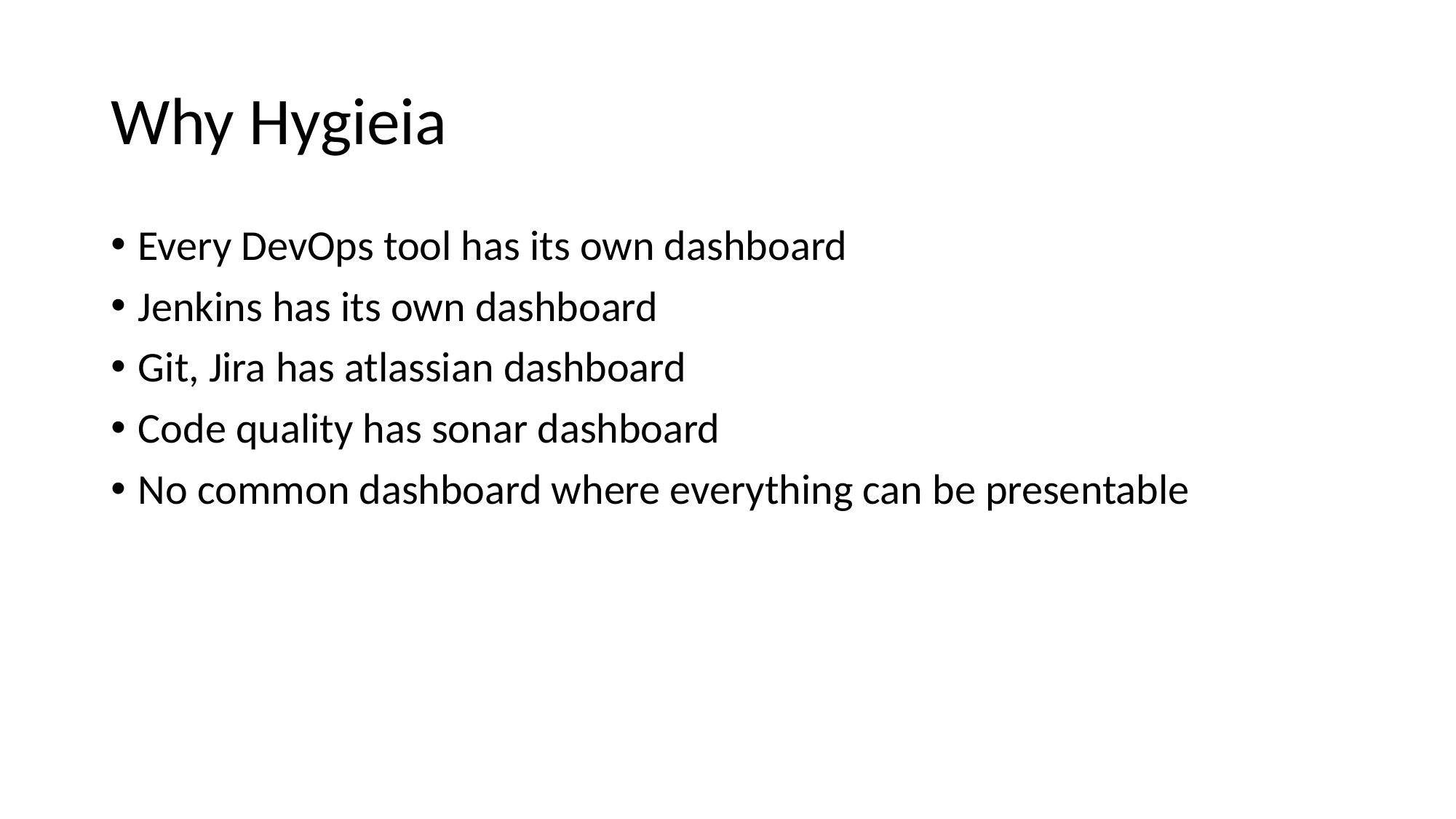

# Why Hygieia
Every DevOps tool has its own dashboard
Jenkins has its own dashboard
Git, Jira has atlassian dashboard
Code quality has sonar dashboard
No common dashboard where everything can be presentable